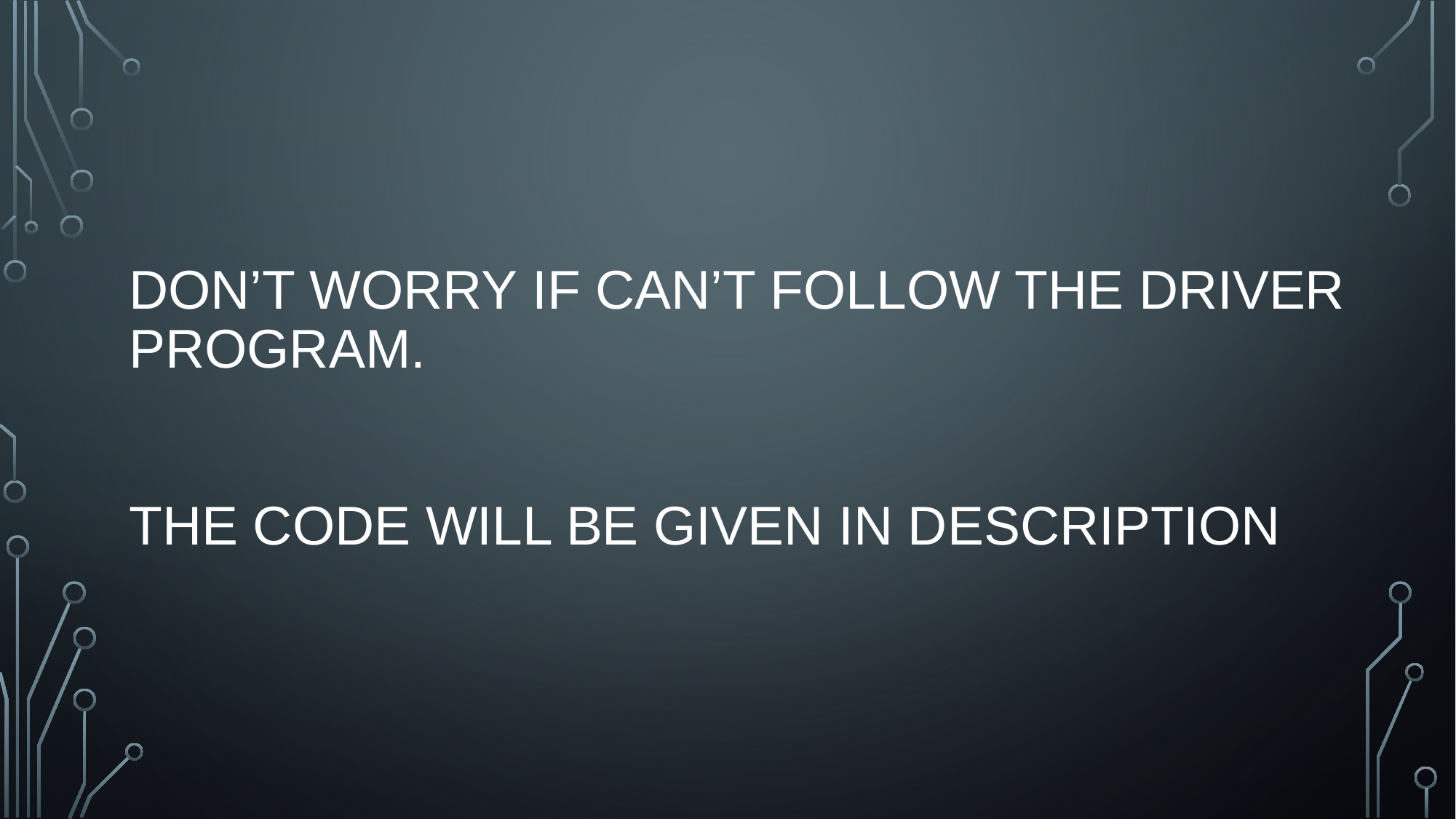

# Don’t worry if can’t follow the driver program. The code will be given in description